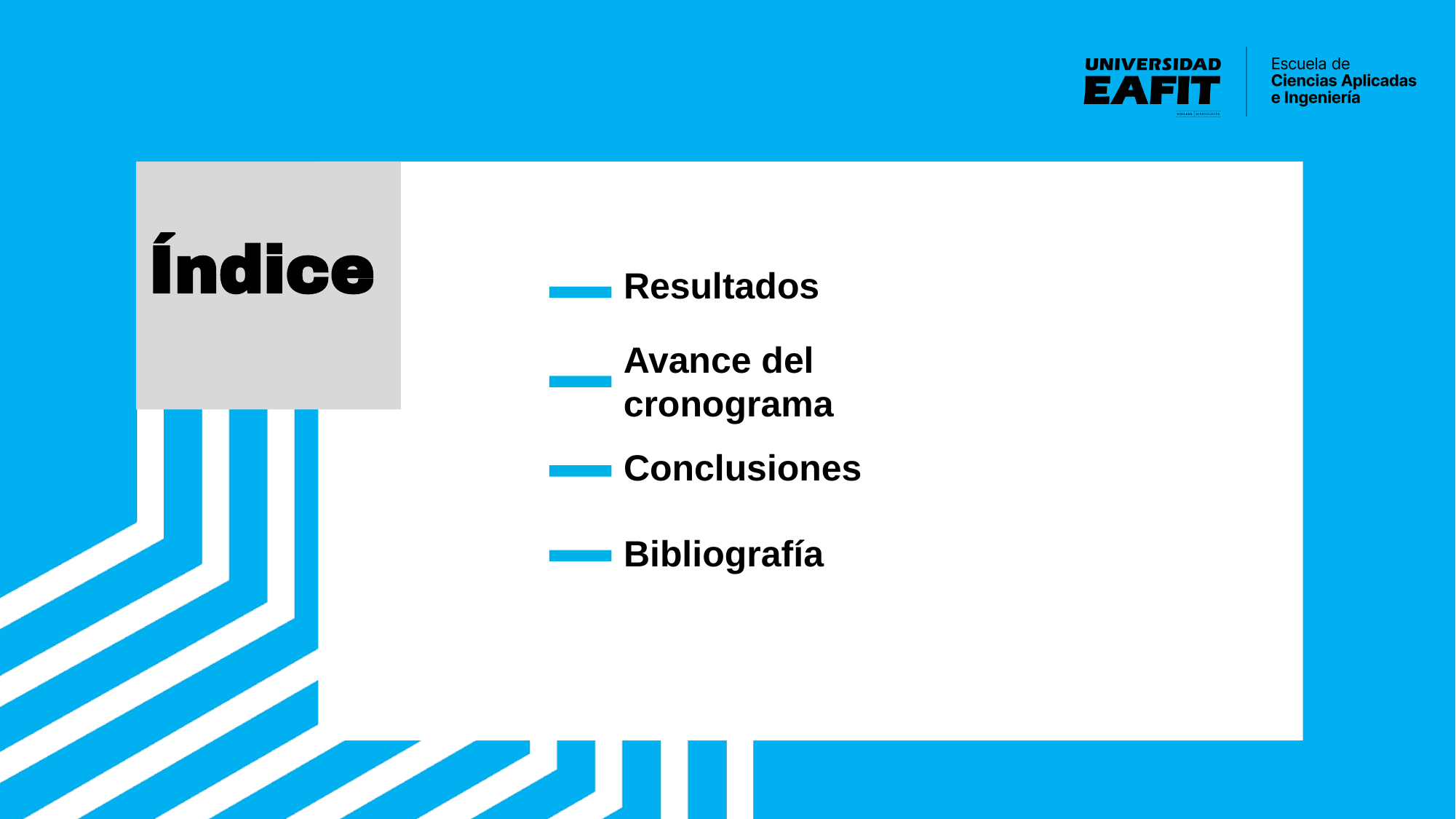

# Índice
Resultados

Avance del cronograma

Conclusiones

Bibliografía